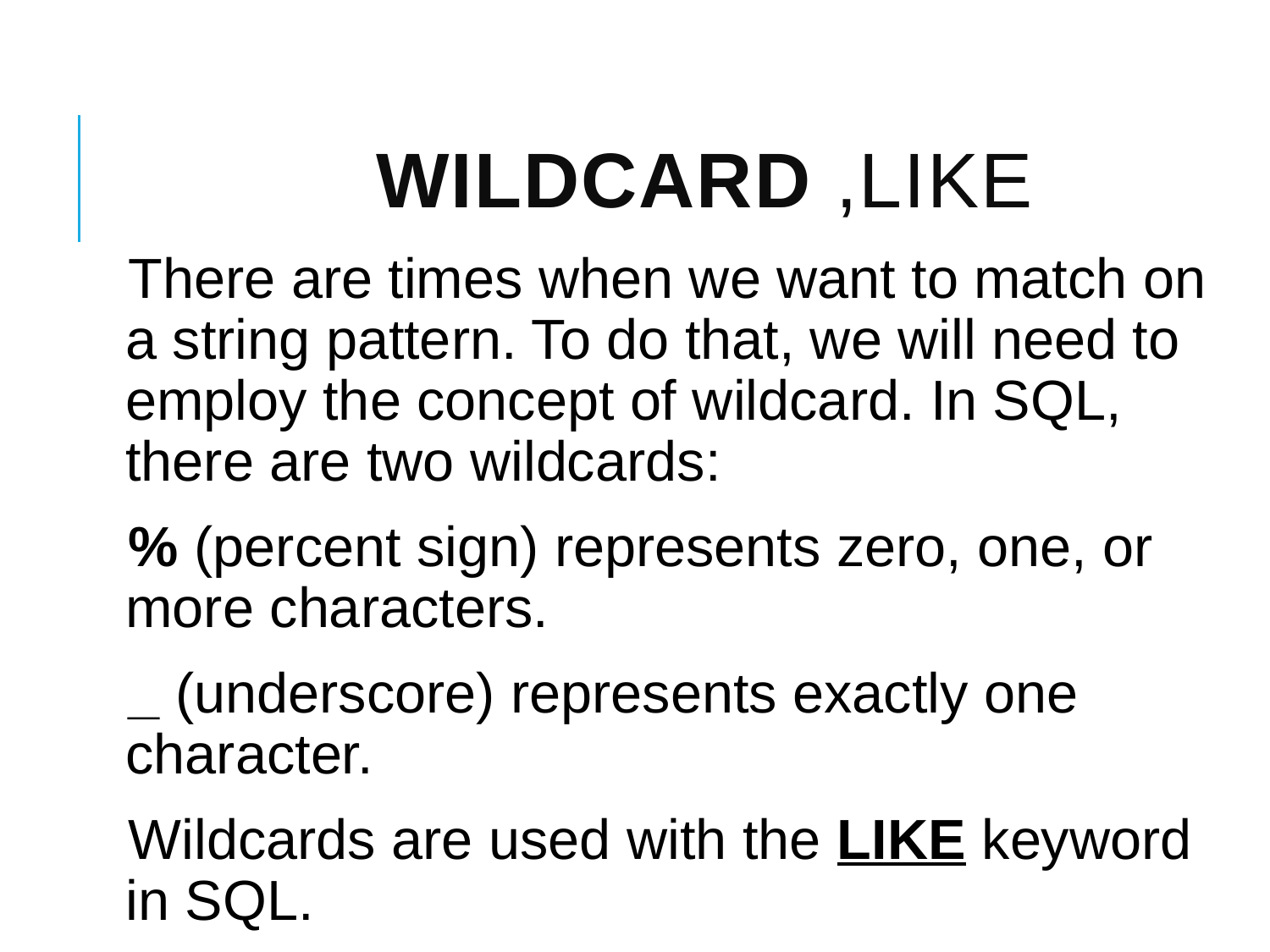

# Wildcard ,LIKE
There are times when we want to match on a string pattern. To do that, we will need to employ the concept of wildcard. In SQL, there are two wildcards:
% (percent sign) represents zero, one, or more characters.
_ (underscore) represents exactly one character.
Wildcards are used with the LIKE keyword in SQL.